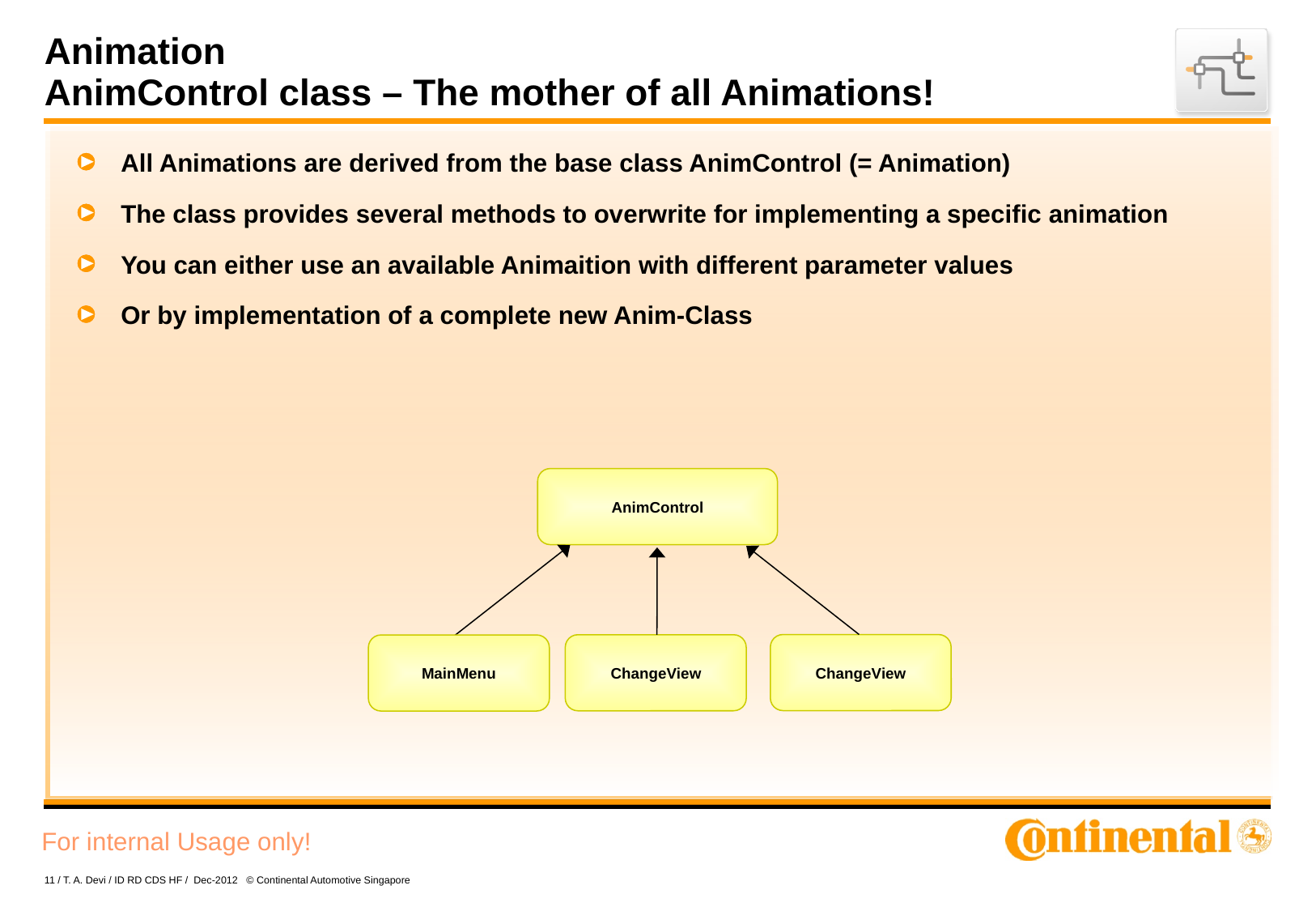

# Animation AnimControl class – The mother of all Animations!
All Animations are derived from the base class AnimControl (= Animation)
The class provides several methods to overwrite for implementing a specific animation
You can either use an available Animaition with different parameter values
Or by implementation of a complete new Anim-Class
AnimControl

ChangeView
ChangeView
MainMenu
11 / T. A. Devi / ID RD CDS HF /  Dec-2012   © Continental Automotive Singapore